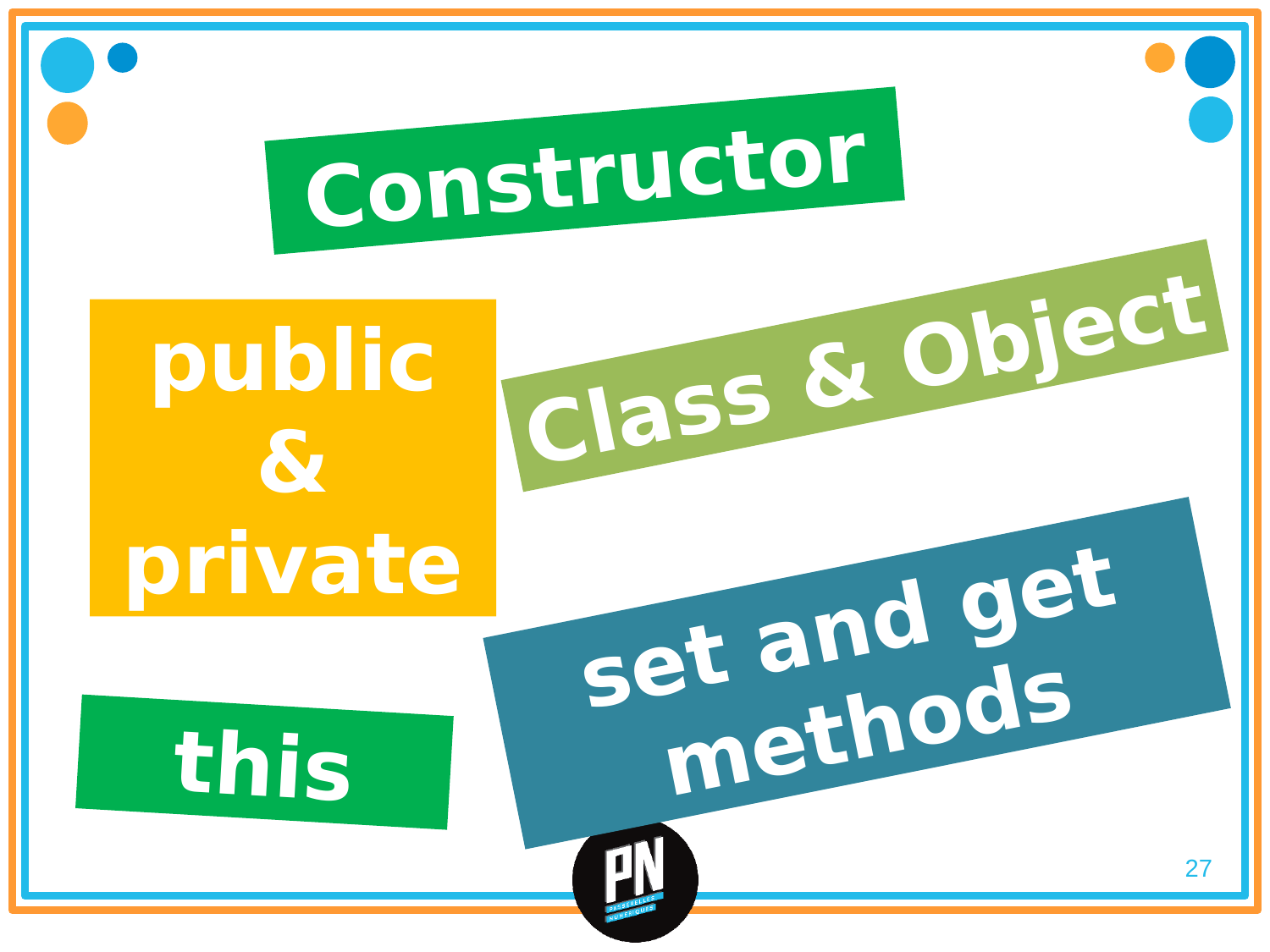

#
Constructor
public & private
Class & Object
set and get methods
this